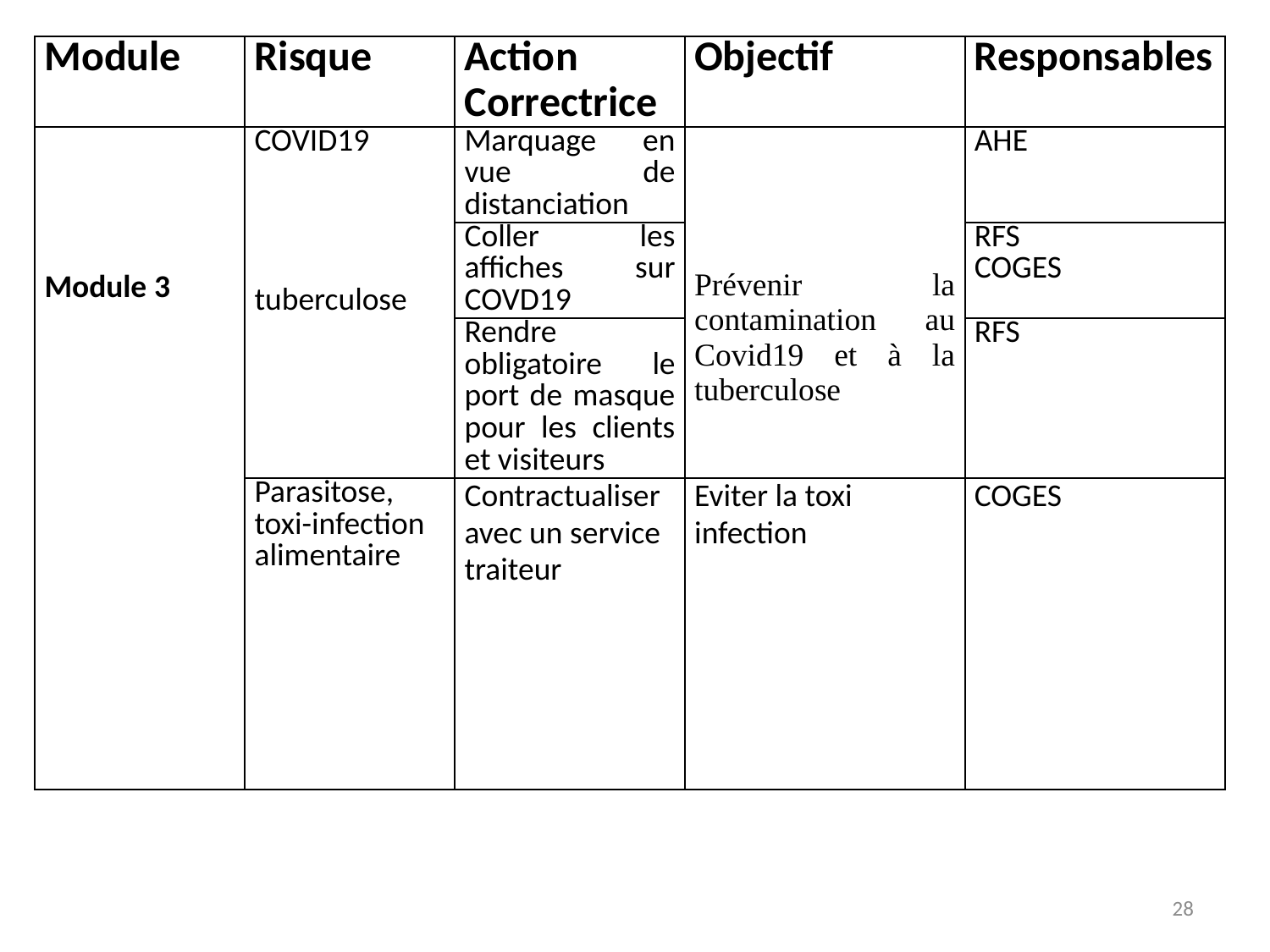

| Module | Risque | Action Correctrice | Objectif | Responsables |
| --- | --- | --- | --- | --- |
| Module 3 | COVID19         tuberculose | Marquage en vue de distanciation | Prévenir la contamination au Covid19 et à la tuberculose | AHE |
|  |  | Coller les affiches sur COVD19 |  | RFS COGES |
|  |  | Rendre obligatoire le port de masque pour les clients et visiteurs |  | RFS |
|  | Parasitose, toxi-infection alimentaire | Contractualiser avec un service traiteur | Eviter la toxi infection | COGES |
28